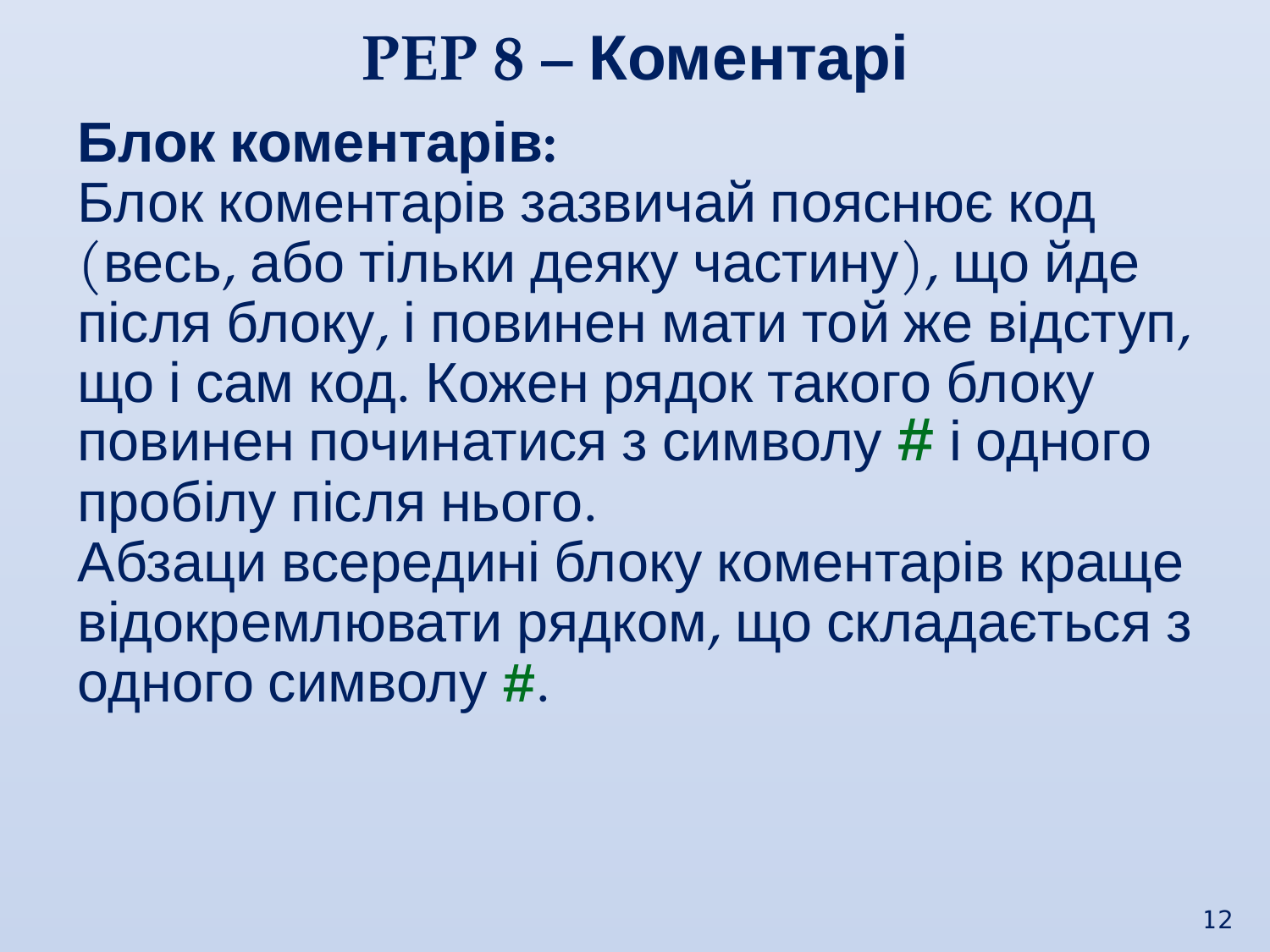

PEP 8 – Коментарі
Блок коментарів:
Блок коментарів зазвичай пояснює код (весь, або тільки деяку частину), що йде після блоку, і повинен мати той же відступ, що і сам код. Кожен рядок такого блоку повинен починатися з символу # і одного пробілу після нього.
Абзаци всередині блоку коментарів краще відокремлювати рядком, що складається з одного символу #.
12